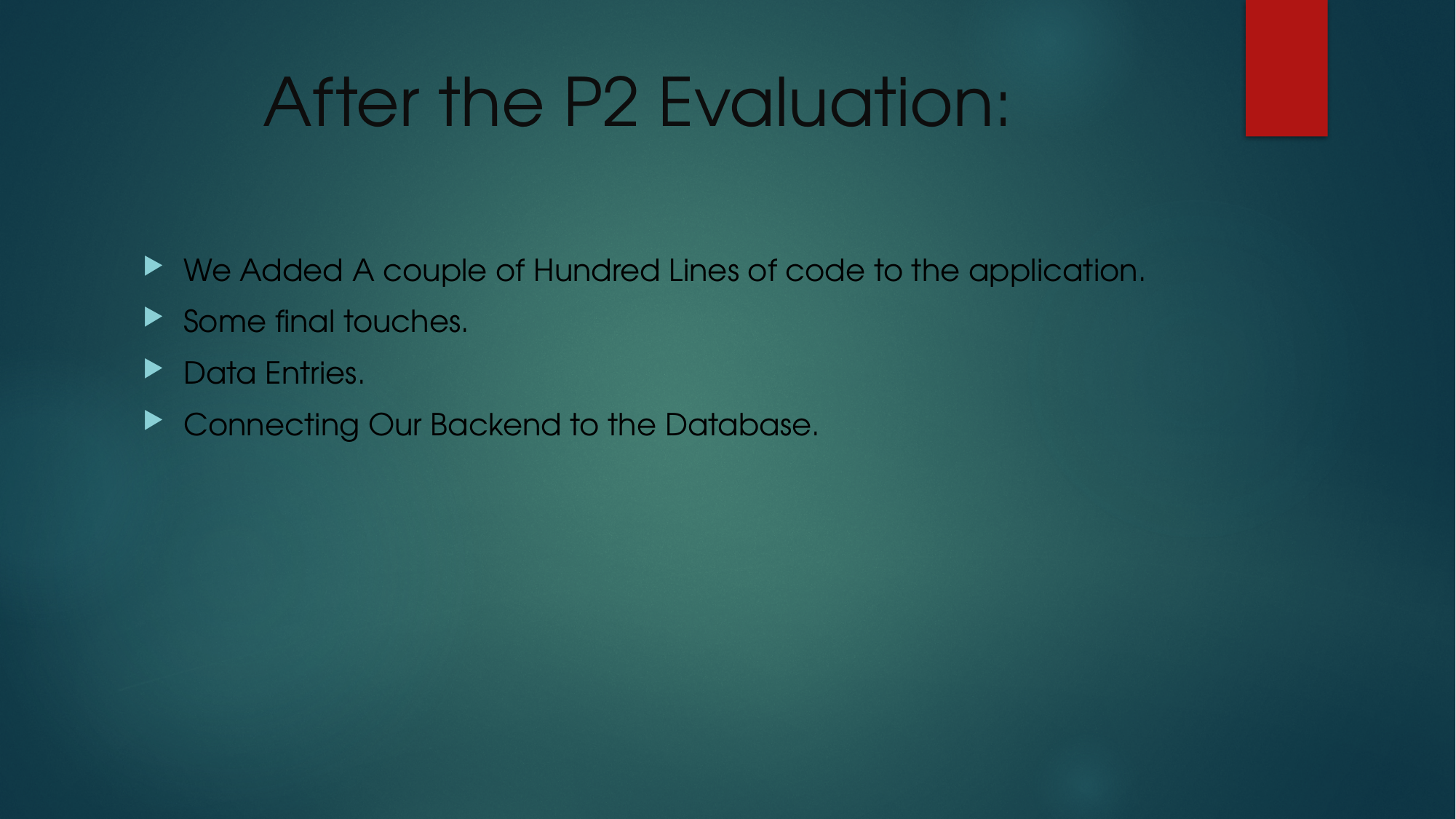

# After the P2 Evaluation:
We Added A couple of Hundred Lines of code to the application.
Some final touches.
Data Entries.
Connecting Our Backend to the Database.